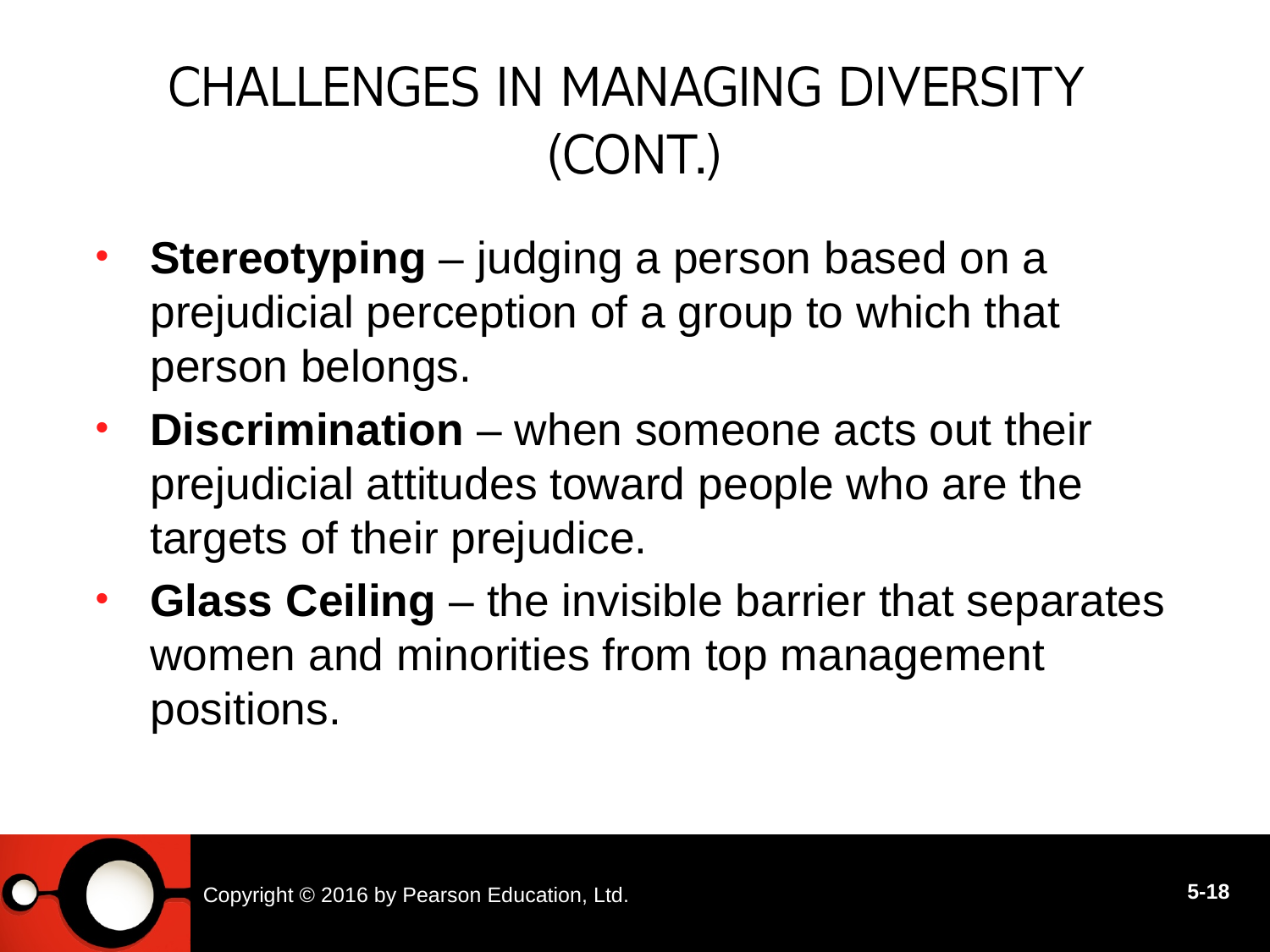

# Challenges in Managing Diversity  (cont.)
Stereotyping – judging a person based on a prejudicial perception of a group to which that person belongs.
Discrimination – when someone acts out their prejudicial attitudes toward people who are the targets of their prejudice.
Glass Ceiling – the invisible barrier that separates women and minorities from top management positions.

Copyright © 2016 by Pearson Education, Ltd.
5-18